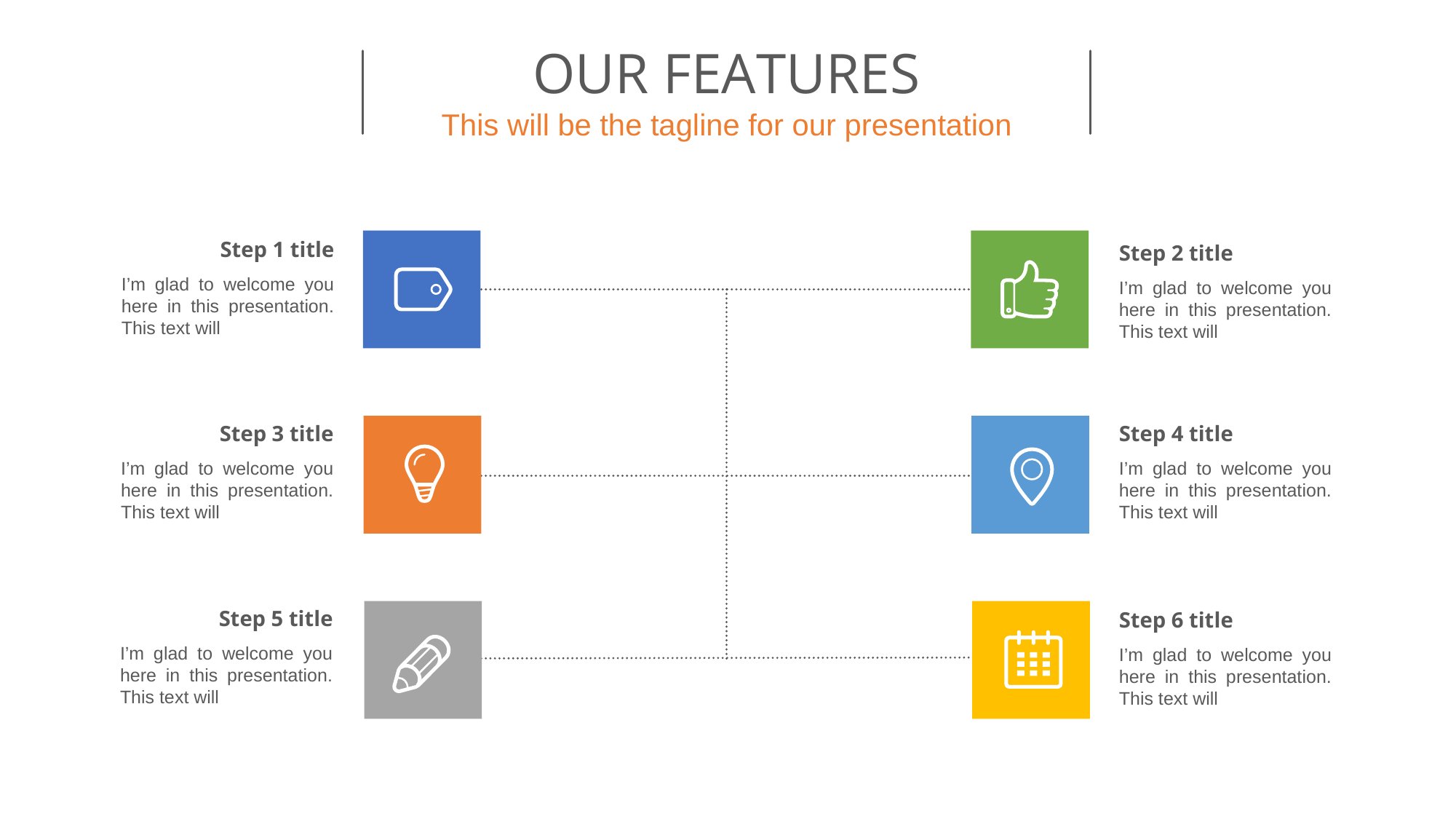

OUR FEATURES
This will be the tagline for our presentation
Step 1 title

I’m glad to welcome you here in this presentation. This text will

Step 2 title

I’m glad to welcome you here in this presentation. This text will
Step 3 title

I’m glad to welcome you here in this presentation. This text will
Step 4 title

I’m glad to welcome you here in this presentation. This text will
Step 5 title

I’m glad to welcome you here in this presentation. This text will

Step 6 title

I’m glad to welcome you here in this presentation. This text will